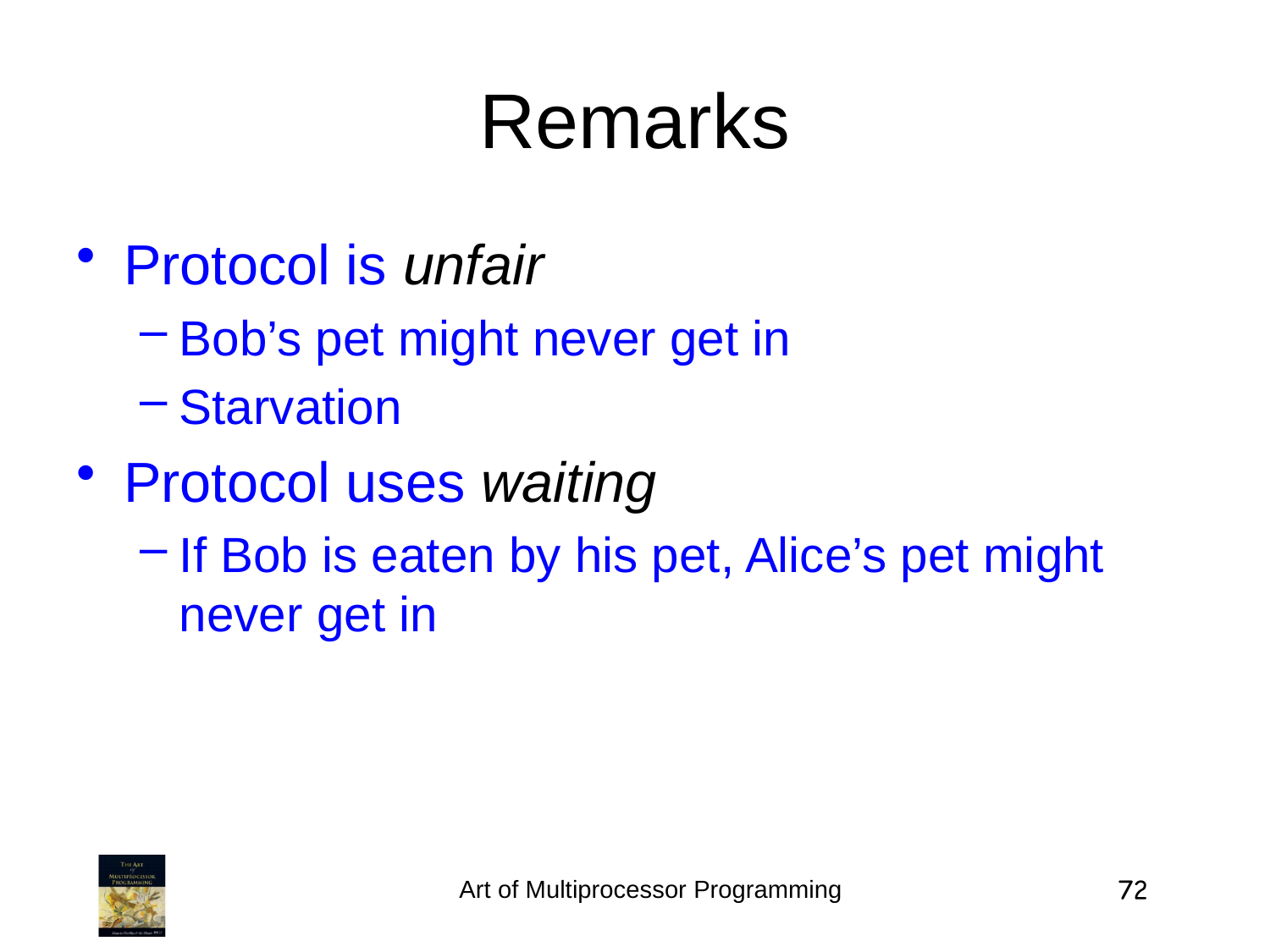

Remarks
Protocol is unfair
Bob’s pet might never get in
Starvation
Protocol uses waiting
If Bob is eaten by his pet, Alice’s pet might never get in
Art of Multiprocessor Programming
72